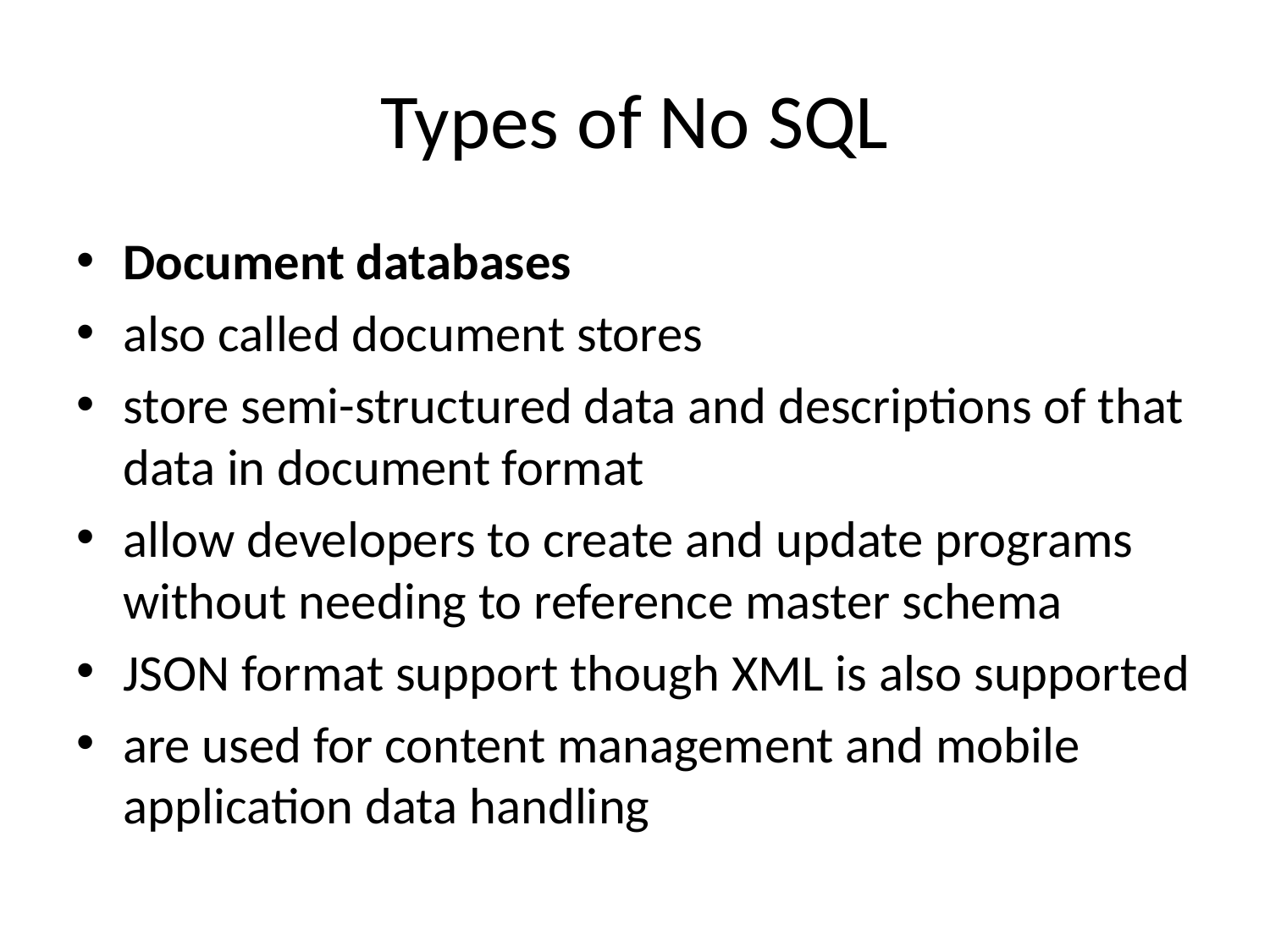

# Types of No SQL
Document databases
also called document stores
store semi-structured data and descriptions of that data in document format
allow developers to create and update programs without needing to reference master schema
JSON format support though XML is also supported
are used for content management and mobile application data handling